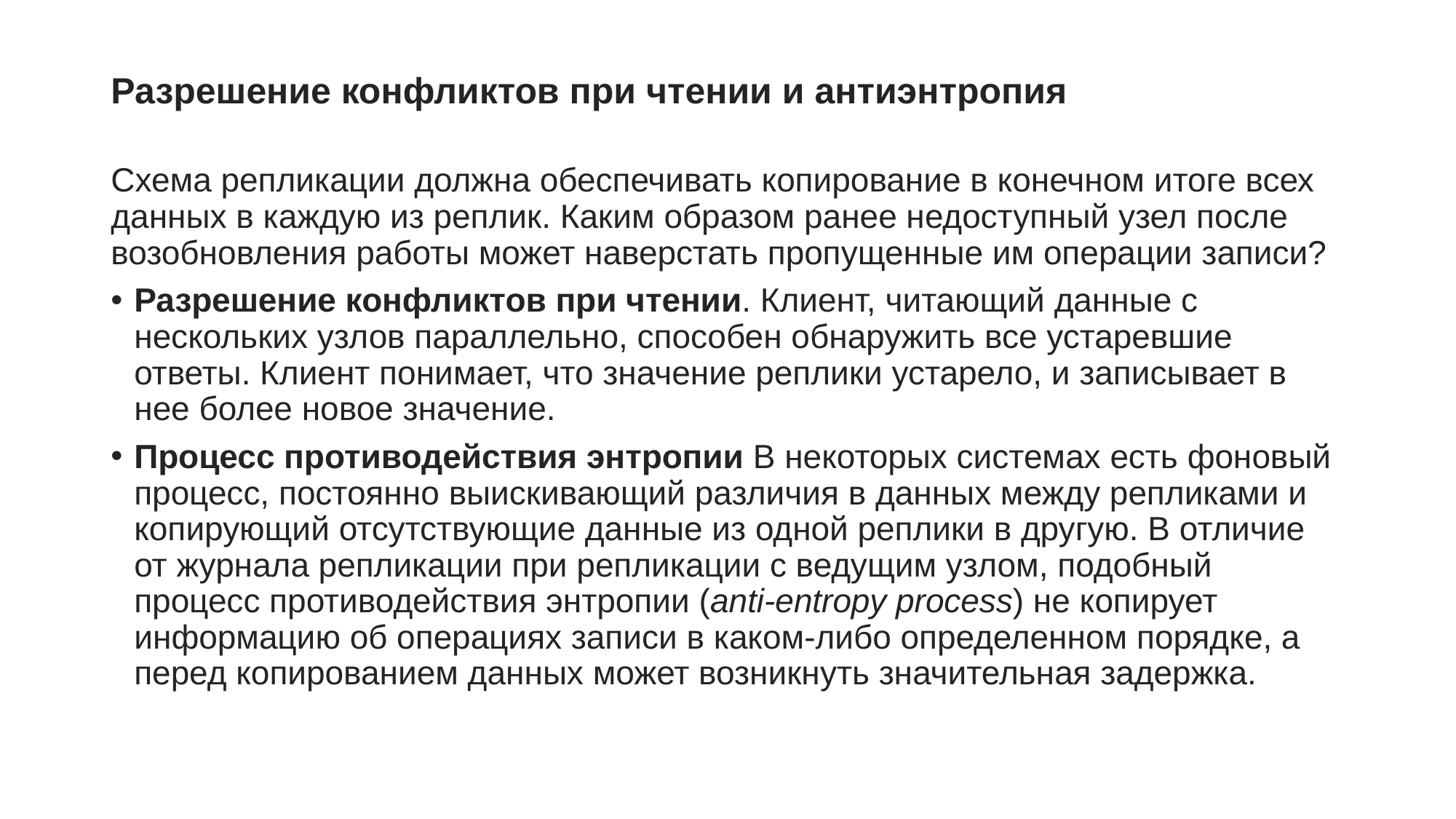

# Разрешение конфликтов при чтении и антиэнтропия
Схема репликации должна обеспечивать копирование в конечном итоге всех данных в каждую из реплик. Каким образом ранее недоступный узел после возобновления работы может наверстать пропущенные им операции записи?
Разрешение конфликтов при чтении. Клиент, читающий данные с нескольких узлов параллельно, способен обнаружить все устаревшие ответы. Клиент понимает, что значение реплики устарело, и записывает в нее более новое значение.
Процесс противодействия энтропии В некоторых системах есть фоновый процесс, постоянно выискивающий различия в данных между репликами и копирующий отсутствующие данные из одной реплики в другую. В отличие от журнала репликации при репликации с ведущим узлом, подобный процесс противодействия энтропии (anti-entropy process) не копирует информацию об операциях записи в каком-либо определенном порядке, а перед копированием данных может возникнуть значительная задержка.